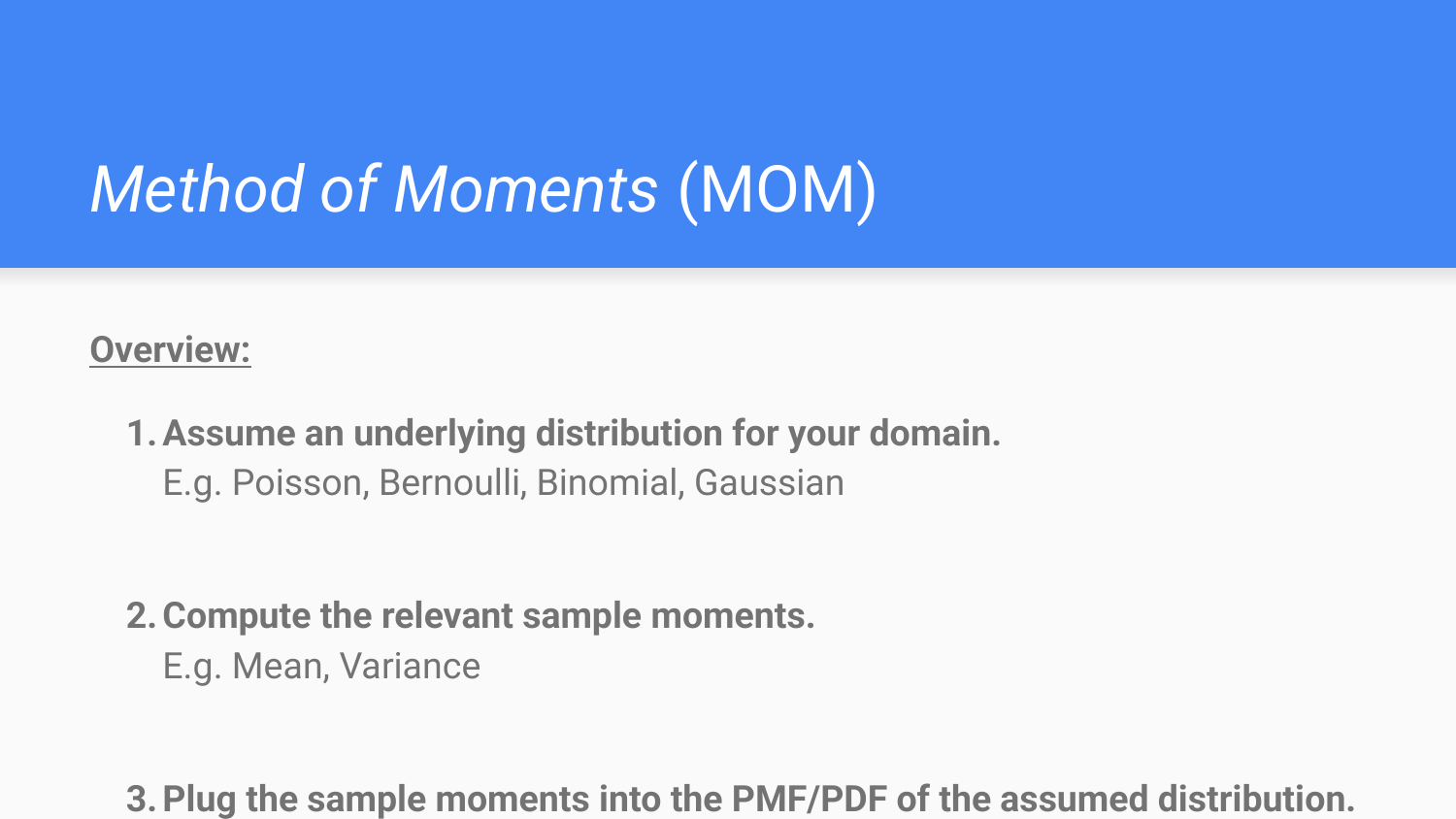

# Method of Moments (MOM)
Overview:
Assume an underlying distribution for your domain.
E.g. Poisson, Bernoulli, Binomial, Gaussian
Compute the relevant sample moments.
E.g. Mean, Variance
Plug the sample moments into the PMF/PDF of the assumed distribution.